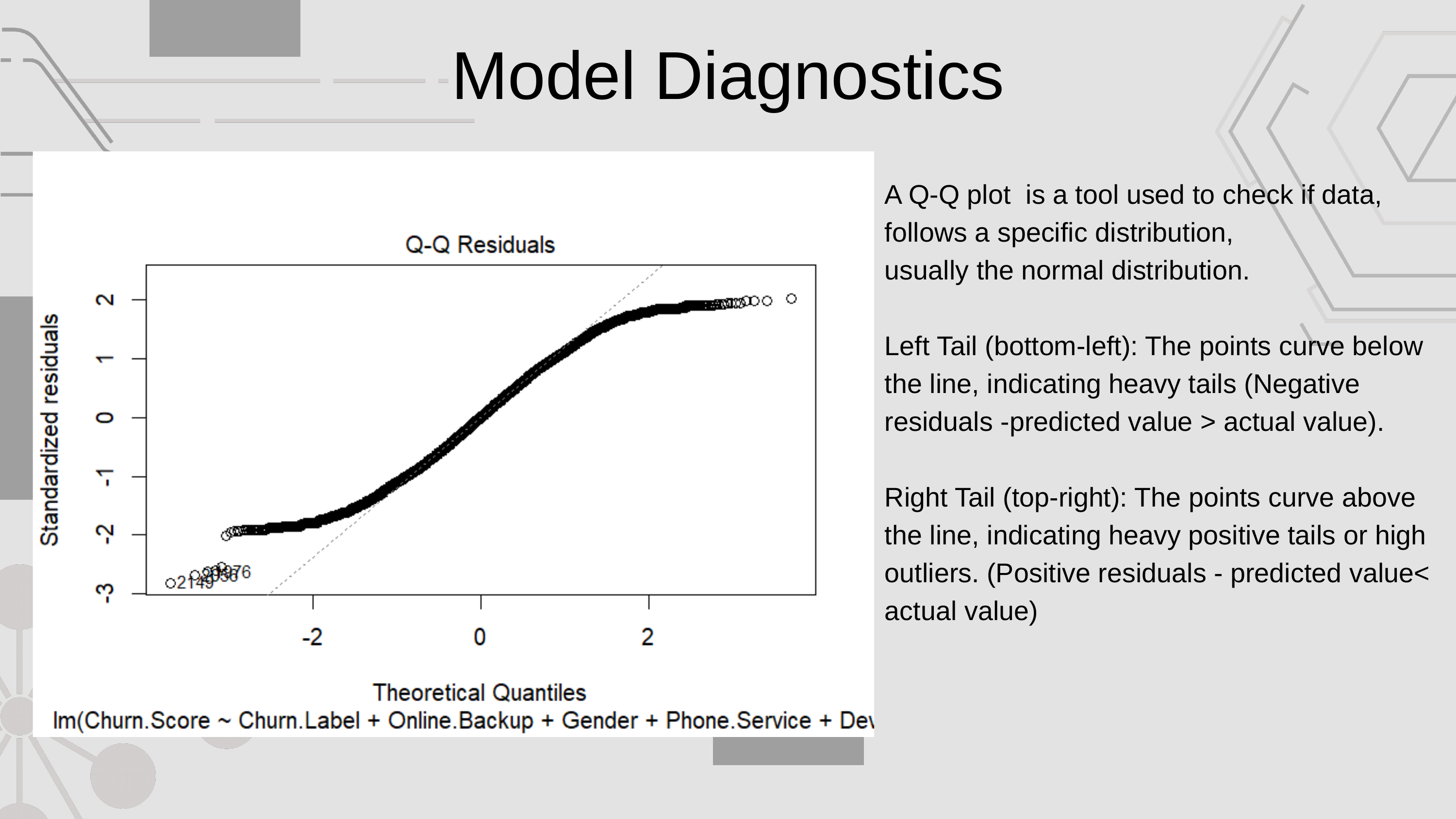

Model Diagnostics

A Q-Q plot  is a tool used to check if data,
follows a specific distribution,
usually the normal distribution.

Left Tail (bottom-left): The points curve below the line, indicating heavy tails (Negative residuals -predicted value > actual value).

Right Tail (top-right): The points curve above the line, indicating heavy positive tails or high outliers. (Positive residuals - predicted value< actual value)